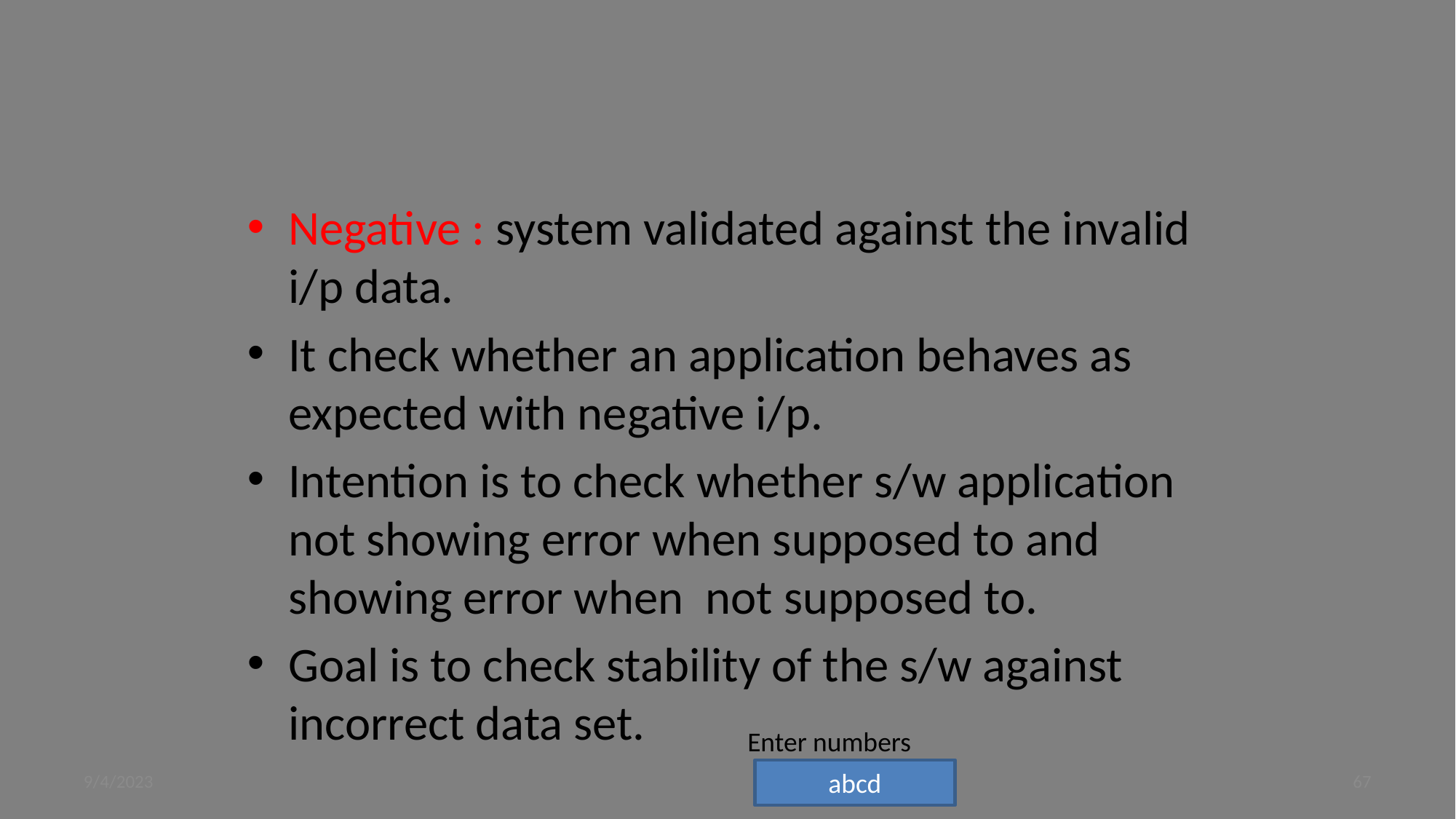

#
Negative : system validated against the invalid i/p data.
It check whether an application behaves as expected with negative i/p.
Intention is to check whether s/w application  not showing error when supposed to and showing error when  not supposed to.
Goal is to check stability of the s/w against incorrect data set.

Enter numbers
9/4/2023

67
abcd